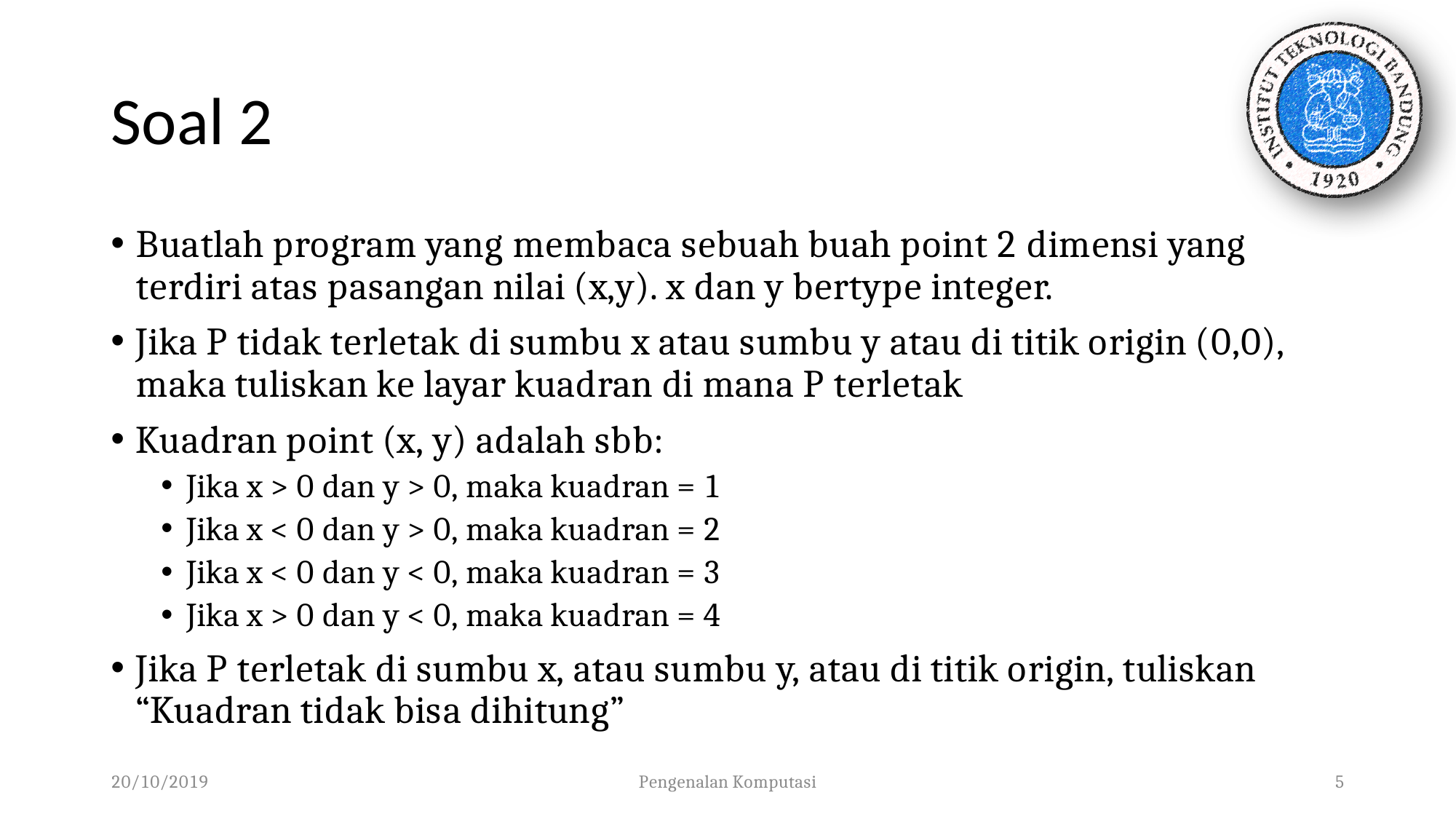

# Soal 2
Buatlah program yang membaca sebuah buah point 2 dimensi yang terdiri atas pasangan nilai (x,y). x dan y bertype integer.
Jika P tidak terletak di sumbu x atau sumbu y atau di titik origin (0,0), maka tuliskan ke layar kuadran di mana P terletak
Kuadran point (x, y) adalah sbb:
Jika x > 0 dan y > 0, maka kuadran = 1
Jika x < 0 dan y > 0, maka kuadran = 2
Jika x < 0 dan y < 0, maka kuadran = 3
Jika x > 0 dan y < 0, maka kuadran = 4
Jika P terletak di sumbu x, atau sumbu y, atau di titik origin, tuliskan “Kuadran tidak bisa dihitung”

20/10/2019
Pengenalan Komputasi
5